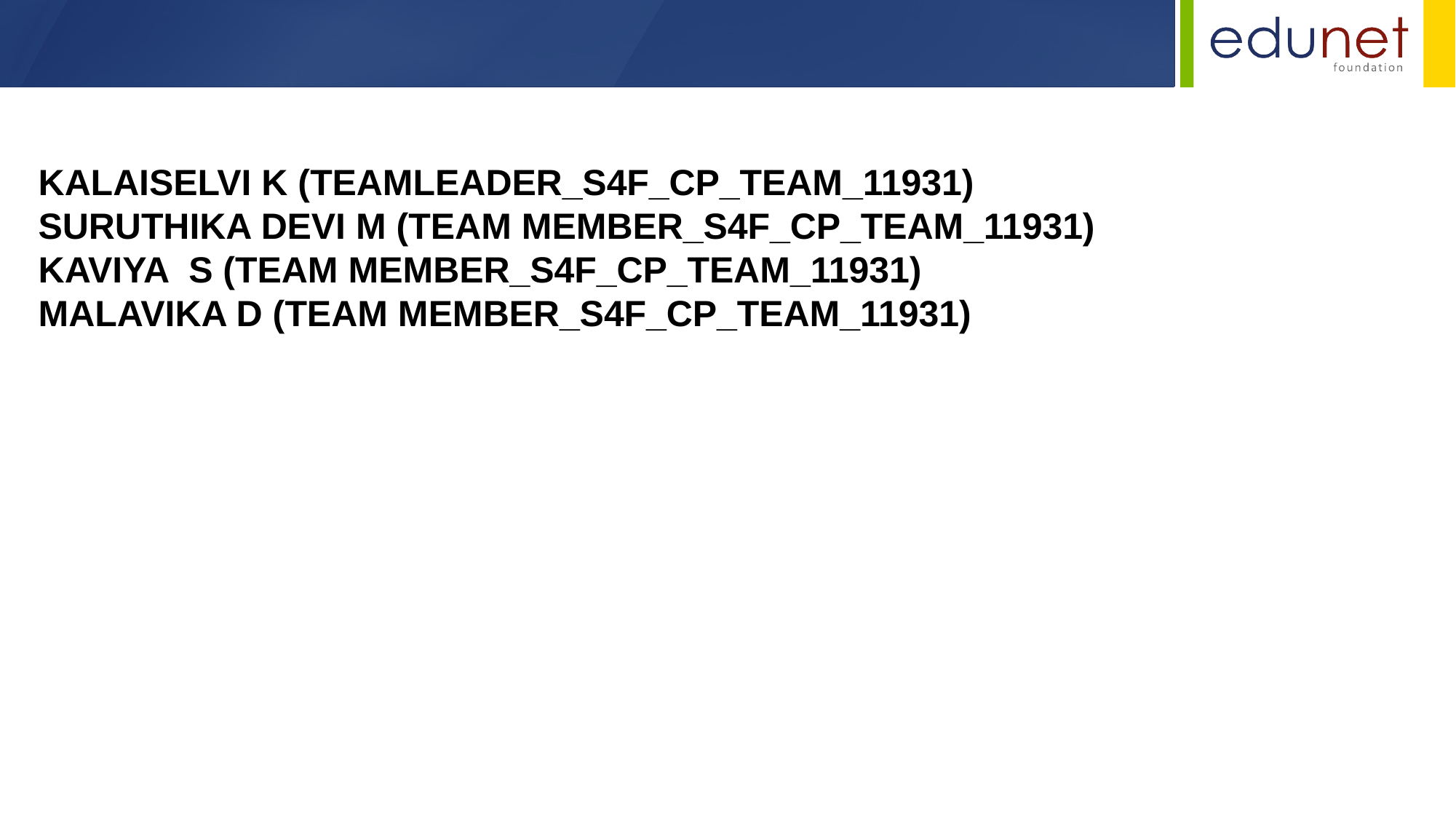

KALAISELVI K (TEAMLEADER_S4F_CP_TEAM_11931)
SURUTHIKA DEVI M (TEAM MEMBER_S4F_CP_TEAM_11931)
KAVIYA  S (TEAM MEMBER_S4F_CP_TEAM_11931)
MALAVIKA D (TEAM MEMBER_S4F_CP_TEAM_11931)